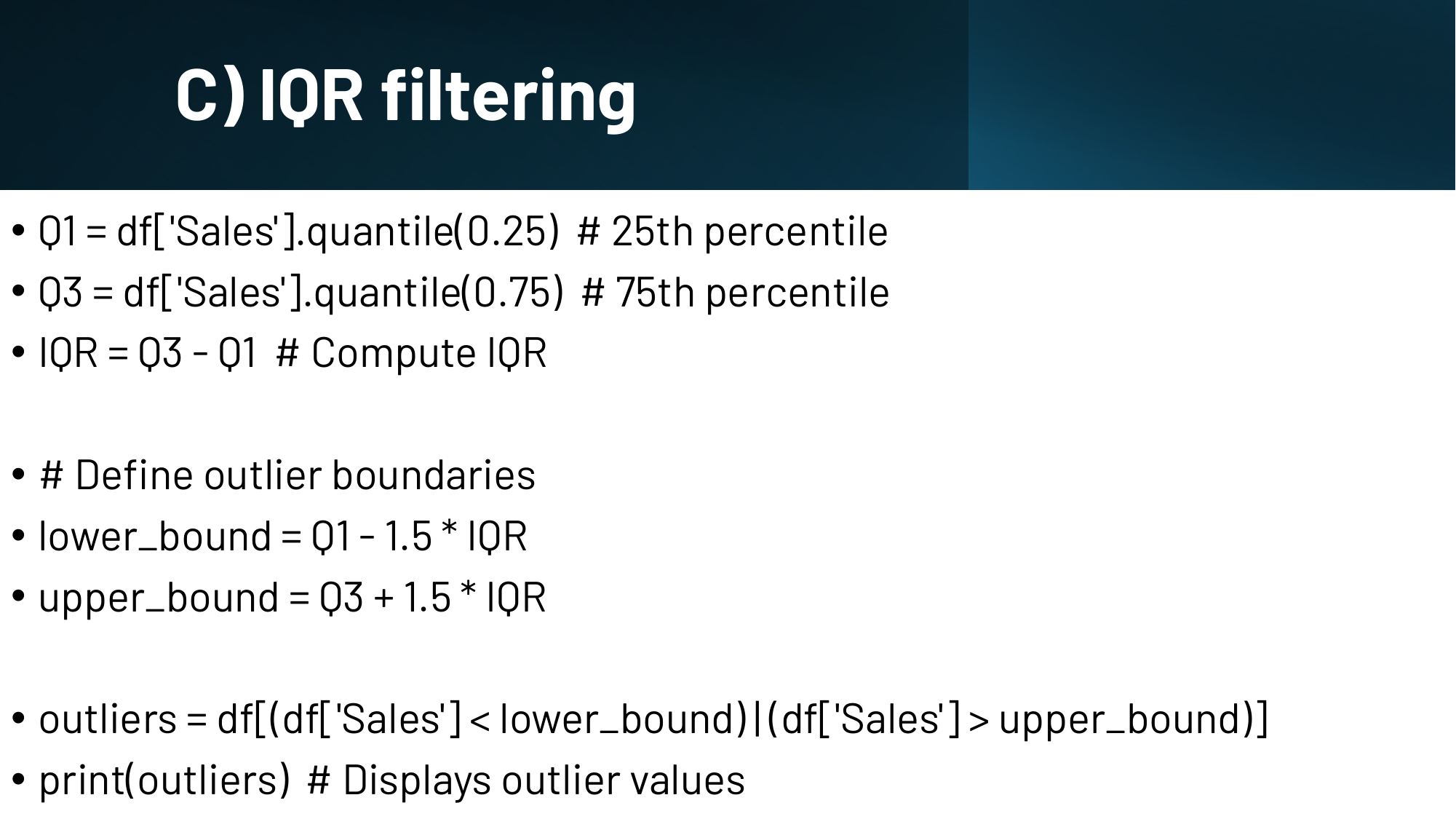

# C) IQR filtering
Q1 = df['Sales'].quantile(0.25)  # 25th percentile
Q3 = df['Sales'].quantile(0.75)  # 75th percentile
IQR = Q3 - Q1  # Compute IQR

# Define outlier boundaries
lower_bound = Q1 - 1.5 * IQR
upper_bound = Q3 + 1.5 * IQR

outliers = df[(df['Sales'] < lower_bound) | (df['Sales'] > upper_bound)]
print(outliers)  # Displays outlier values